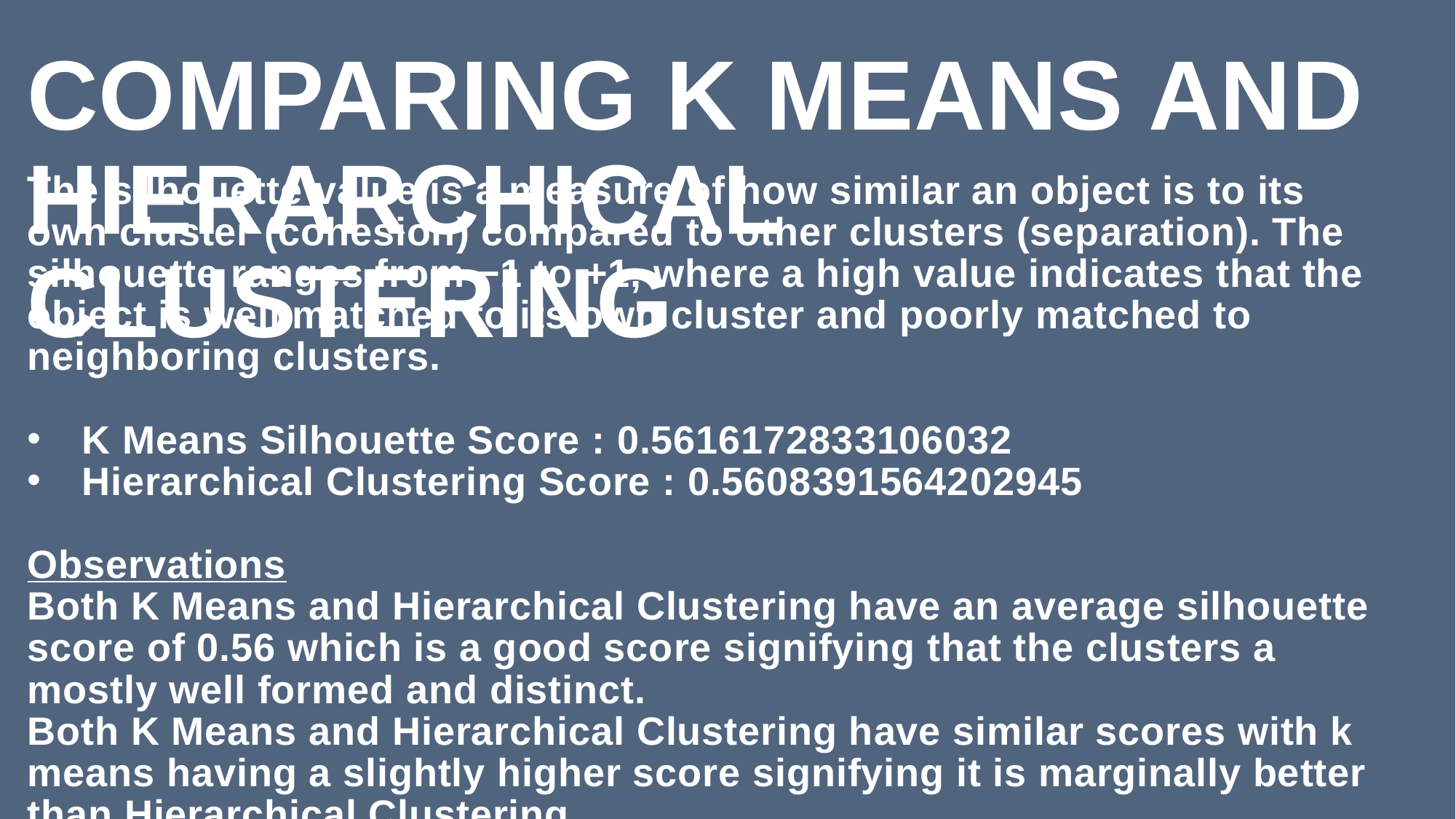

# COMPARING K MEANS AND HIERARCHICAL CLUSTERING
The silhouette value is a measure of how similar an object is to its own cluster (cohesion) compared to other clusters (separation). The silhouette ranges from −1 to +1, where a high value indicates that the object is well matched to its own cluster and poorly matched to neighboring clusters.

K Means Silhouette Score : 0.5616172833106032
Hierarchical Clustering Score : 0.5608391564202945

Observations
Both K Means and Hierarchical Clustering have an average silhouette score of 0.56 which is a good score signifying that the clusters a mostly well formed and distinct.
Both K Means and Hierarchical Clustering have similar scores with k means having a slightly higher score signifying it is marginally better than Hierarchical Clustering.
Both algorithms more or less created clusters with the same clustering profiles.